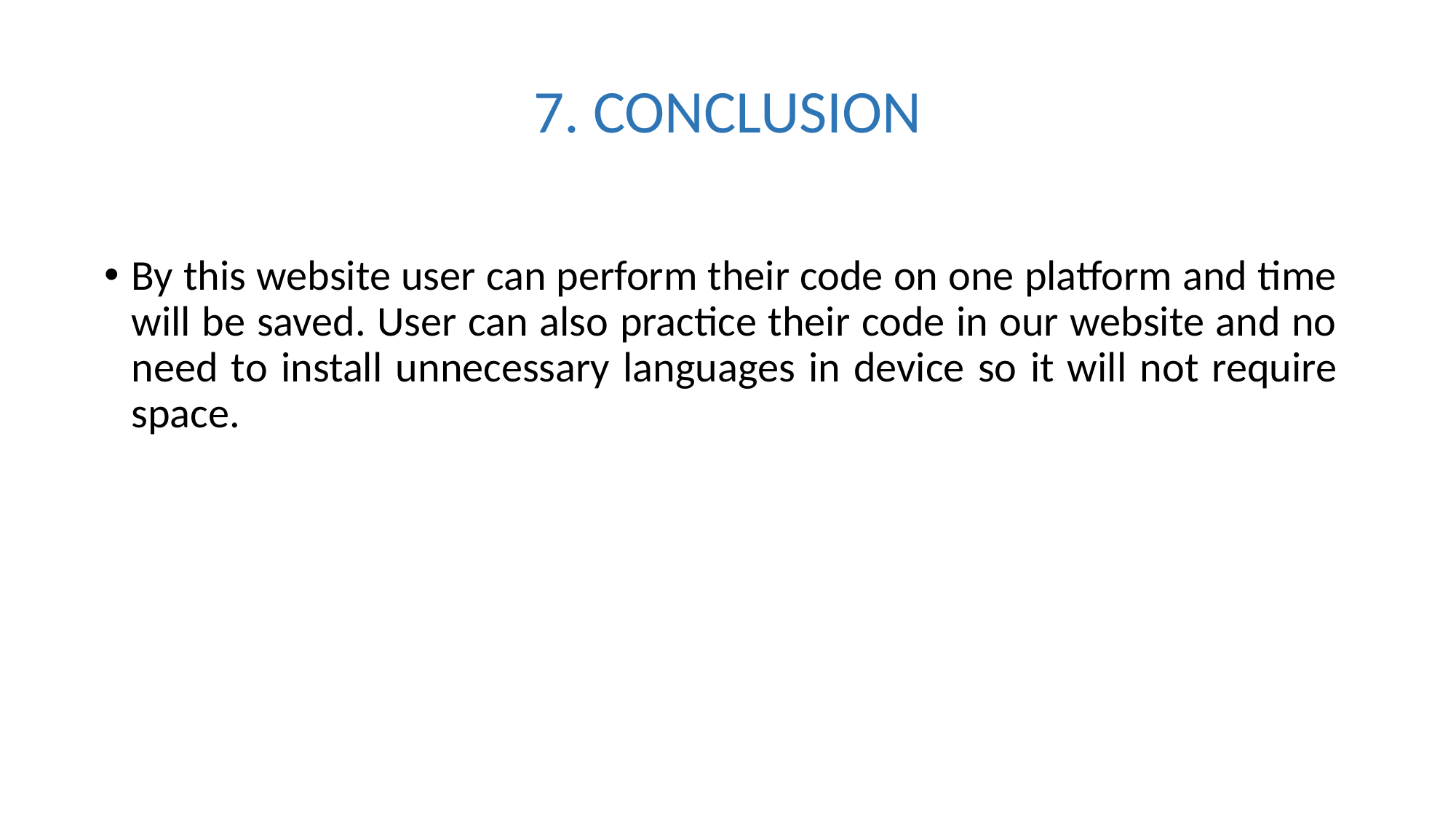

# 7. CONCLUSION

By this website user can perform their code on one platform and time will be saved. User can also practice their code in our website and no need to install unnecessary languages in device so it will not require space.